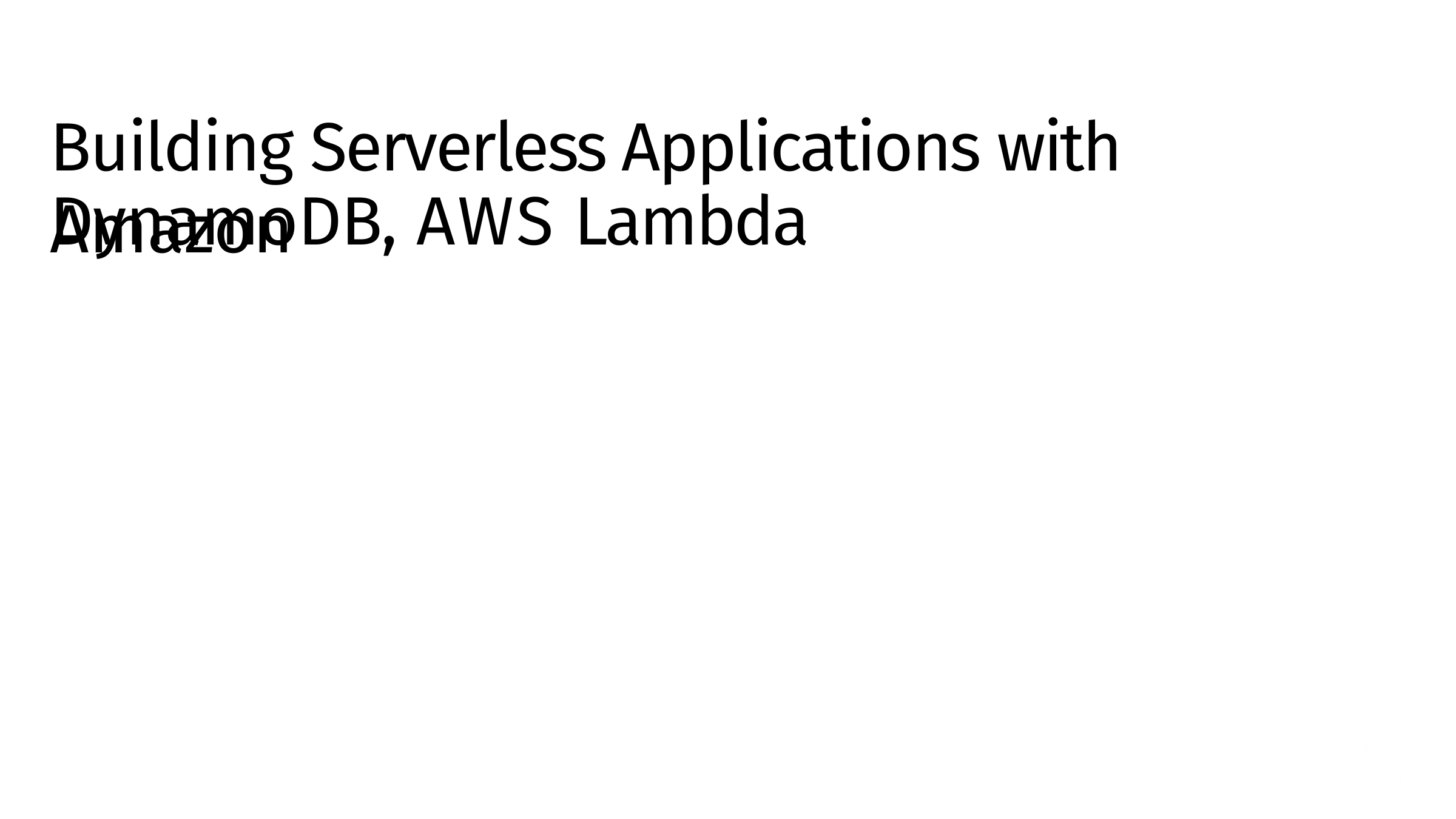

# Building Serverless Applications with Amazon
DynamoDB, AWS Lambda